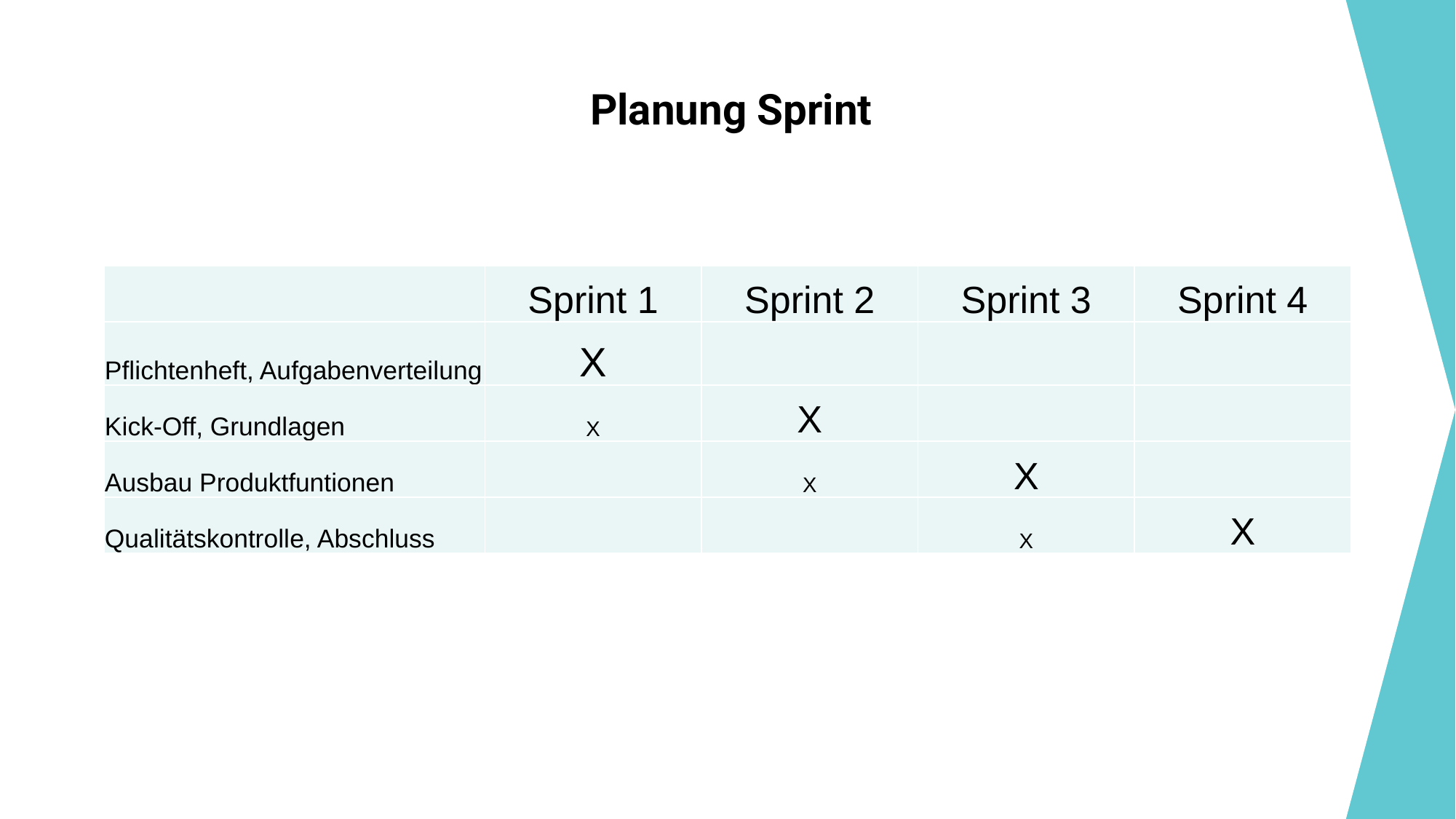

# Planung Sprint
|  | Sprint 1 | Sprint 2 | Sprint 3 | Sprint 4 |
| --- | --- | --- | --- | --- |
| Pflichtenheft, Aufgabenverteilung | X |  |  |  |
| Kick-Off, Grundlagen | X | X |  |  |
| Ausbau Produktfuntionen |  | X | X |  |
| Qualitätskontrolle, Abschluss |  |  | X | X |